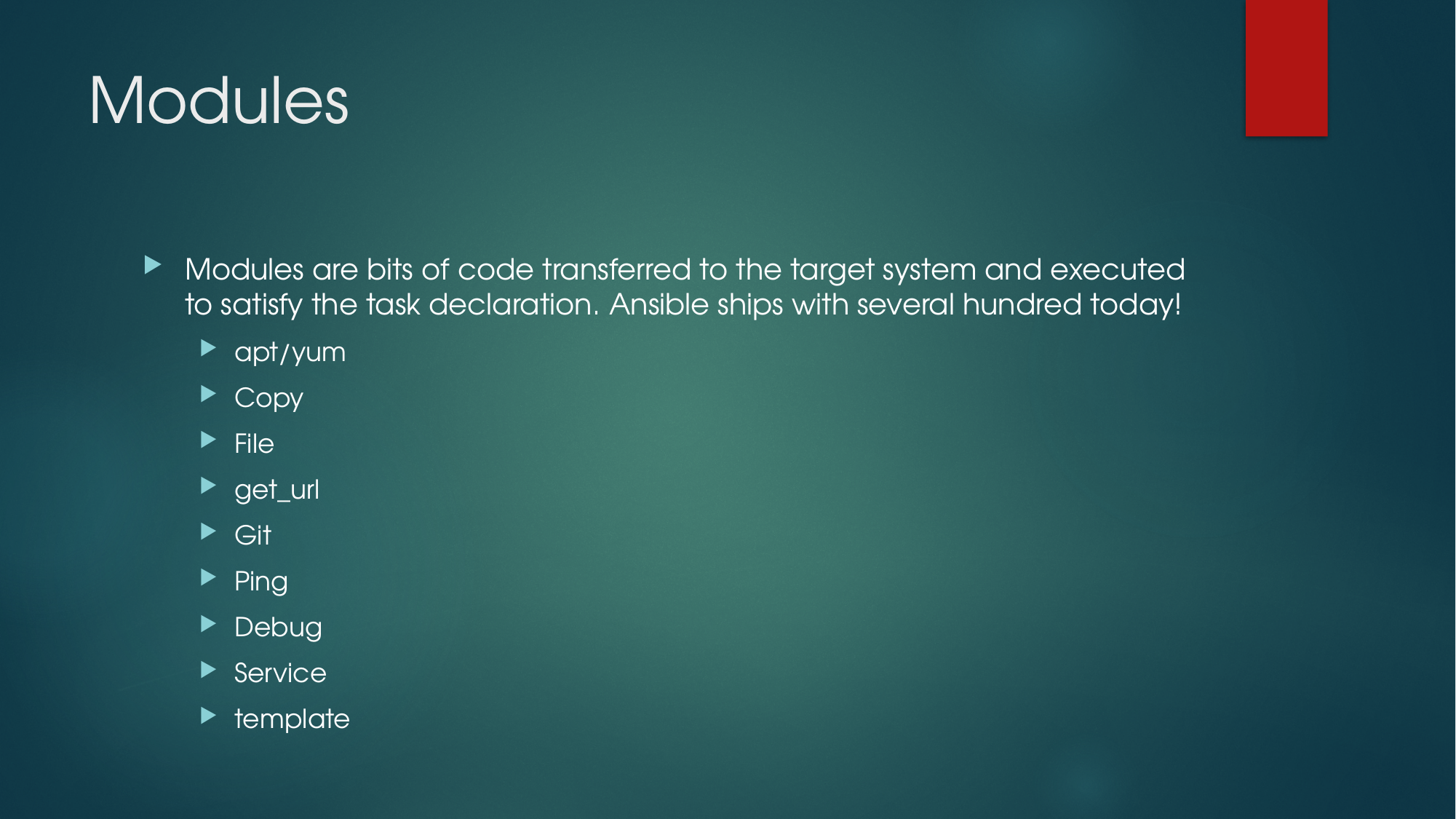

# Modules
Modules are bits of code transferred to the target system and executed to satisfy the task declaration. Ansible ships with several hundred today!
apt/yum
Copy
File
get_url
Git
Ping
Debug
Service
template